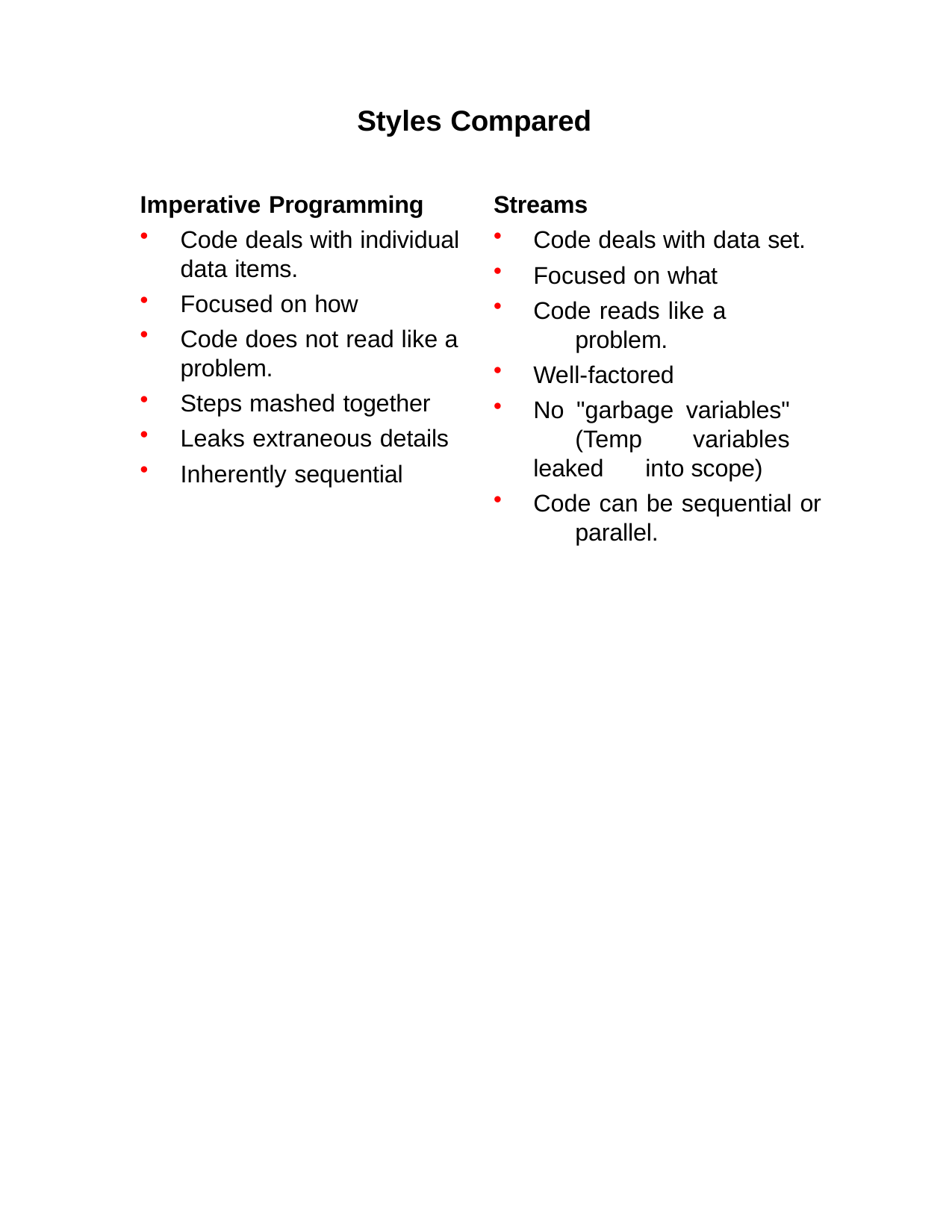

Styles Compared
Imperative Programming
Streams
Code deals with data set.
Focused on what
Code reads like a 	problem.
Well-factored
No "garbage variables" 	(Temp variables leaked 	into scope)
Code can be sequential or 	parallel.
Code deals with individual data items.
Focused on how
Code does not read like a problem.
Steps mashed together
Leaks extraneous details
Inherently sequential